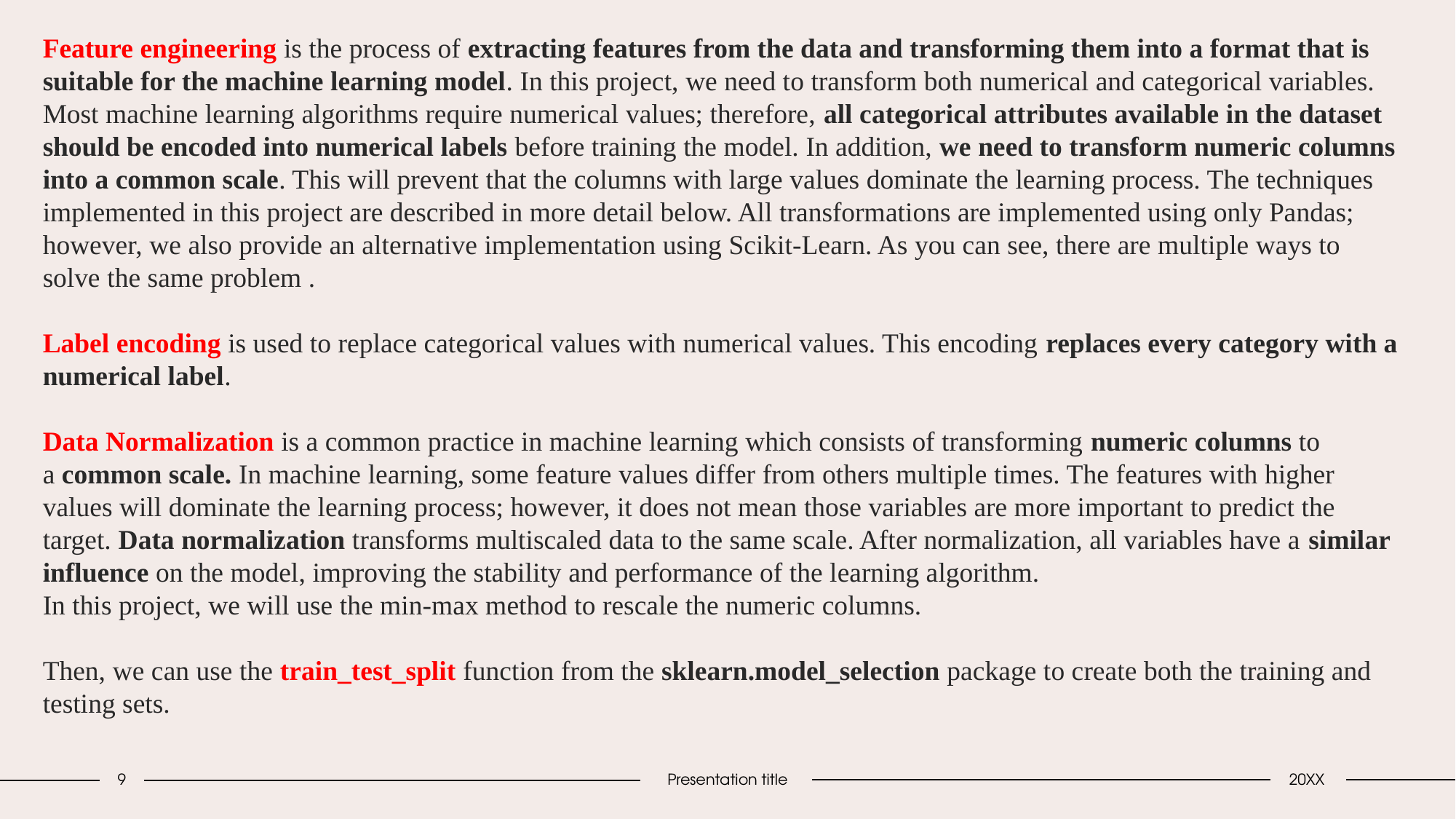

Feature engineering is the process of extracting features from the data and transforming them into a format that is suitable for the machine learning model. In this project, we need to transform both numerical and categorical variables. Most machine learning algorithms require numerical values; therefore, all categorical attributes available in the dataset should be encoded into numerical labels before training the model. In addition, we need to transform numeric columns into a common scale. This will prevent that the columns with large values dominate the learning process. The techniques implemented in this project are described in more detail below. All transformations are implemented using only Pandas; however, we also provide an alternative implementation using Scikit-Learn. As you can see, there are multiple ways to solve the same problem .

Label encoding is used to replace categorical values with numerical values. This encoding replaces every category with a numerical label.

Data Normalization is a common practice in machine learning which consists of transforming numeric columns to a common scale. In machine learning, some feature values differ from others multiple times. The features with higher values will dominate the learning process; however, it does not mean those variables are more important to predict the target. Data normalization transforms multiscaled data to the same scale. After normalization, all variables have a similar influence on the model, improving the stability and performance of the learning algorithm.
In this project, we will use the min-max method to rescale the numeric columns.

Then, we can use the train_test_split function from the sklearn.model_selection package to create both the training and testing sets.

9
Presentation title
20XX